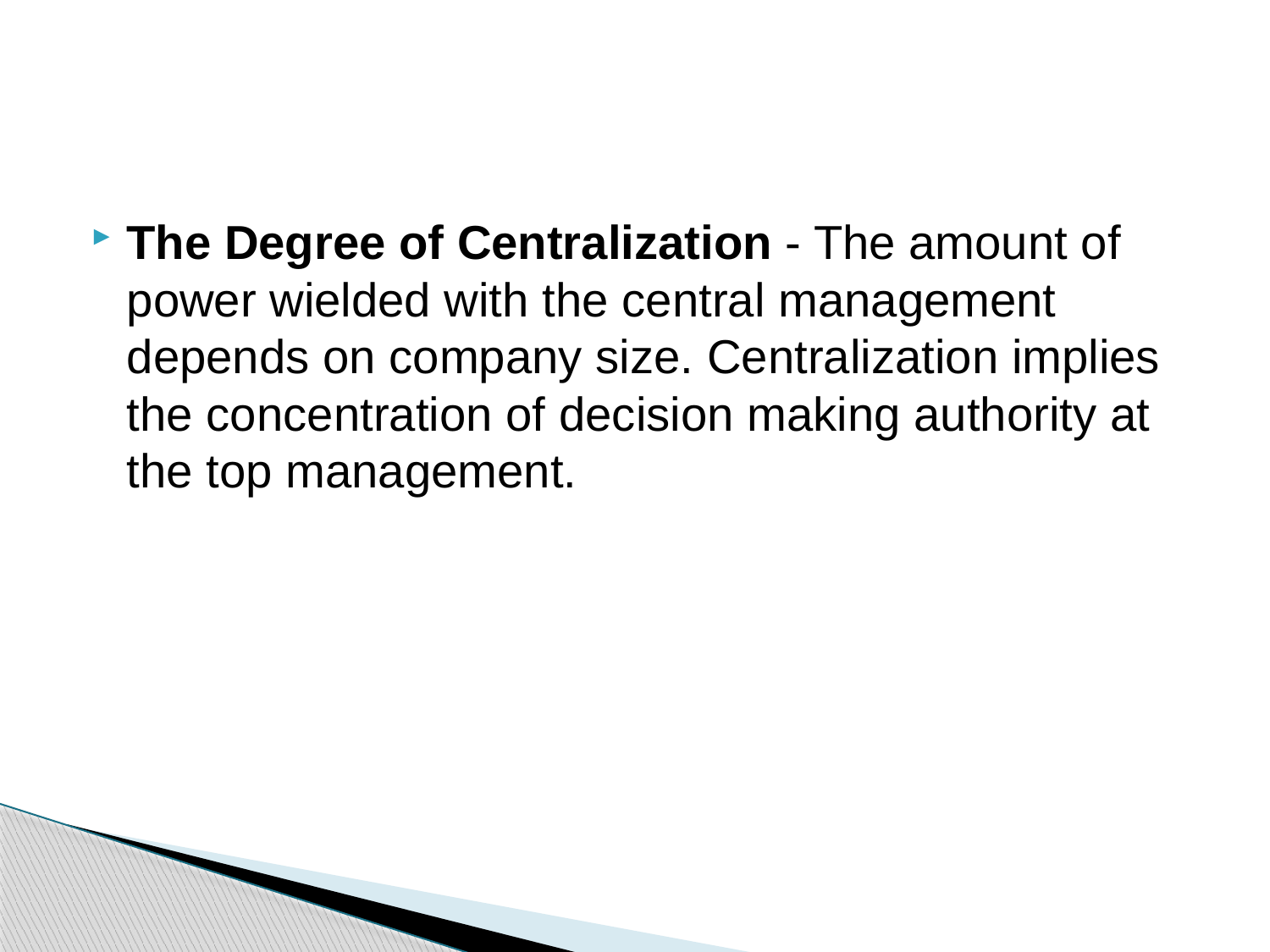

#
The Degree of Centralization - The amount of power wielded with the central management depends on company size. Centralization implies the concentration of decision making authority at the top management.